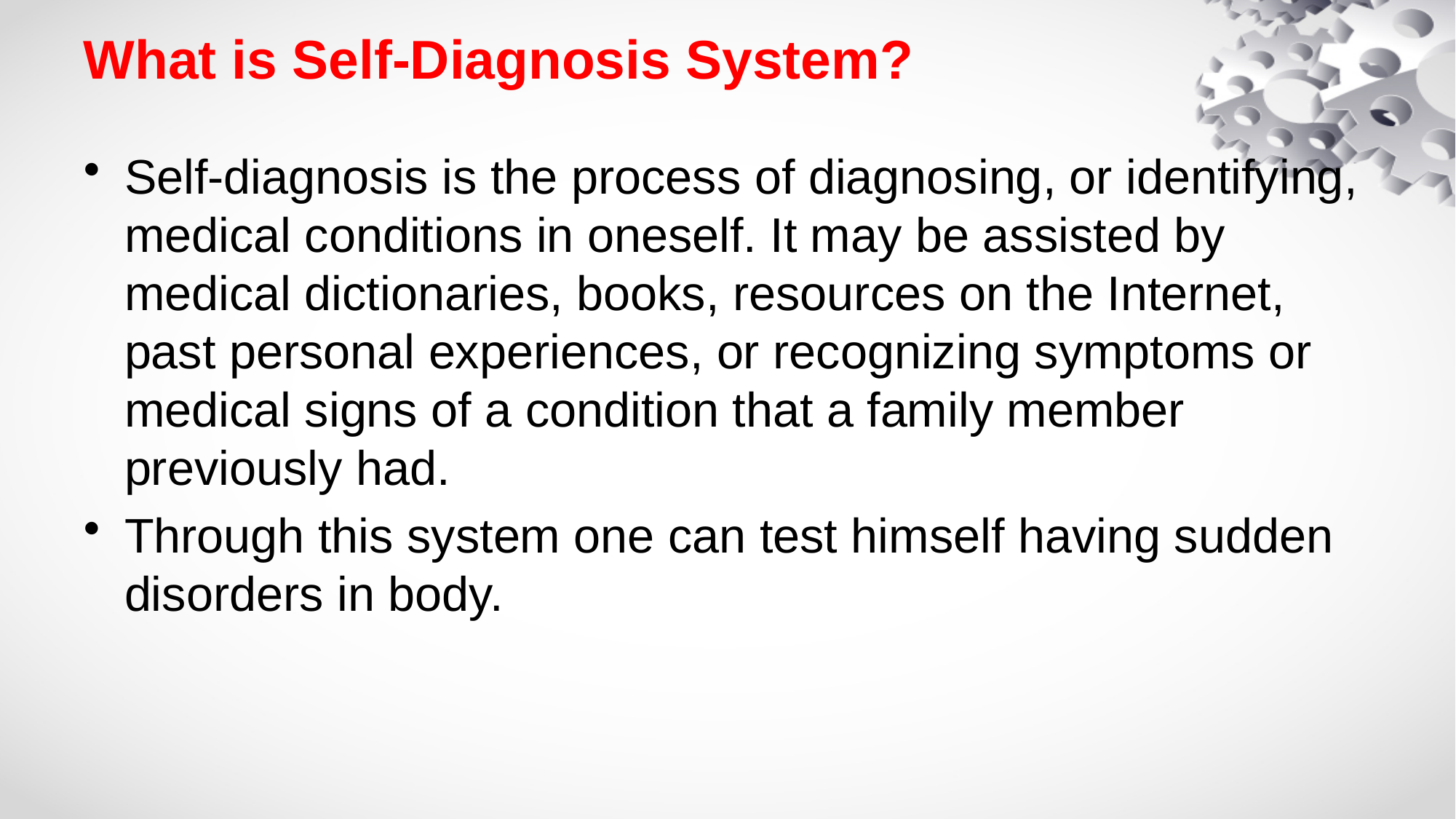

# What is Self-Diagnosis System?
Self-diagnosis is the process of diagnosing, or identifying, medical conditions in oneself. It may be assisted by medical dictionaries, books, resources on the Internet, past personal experiences, or recognizing symptoms or medical signs of a condition that a family member previously had.
Through this system one can test himself having sudden disorders in body.